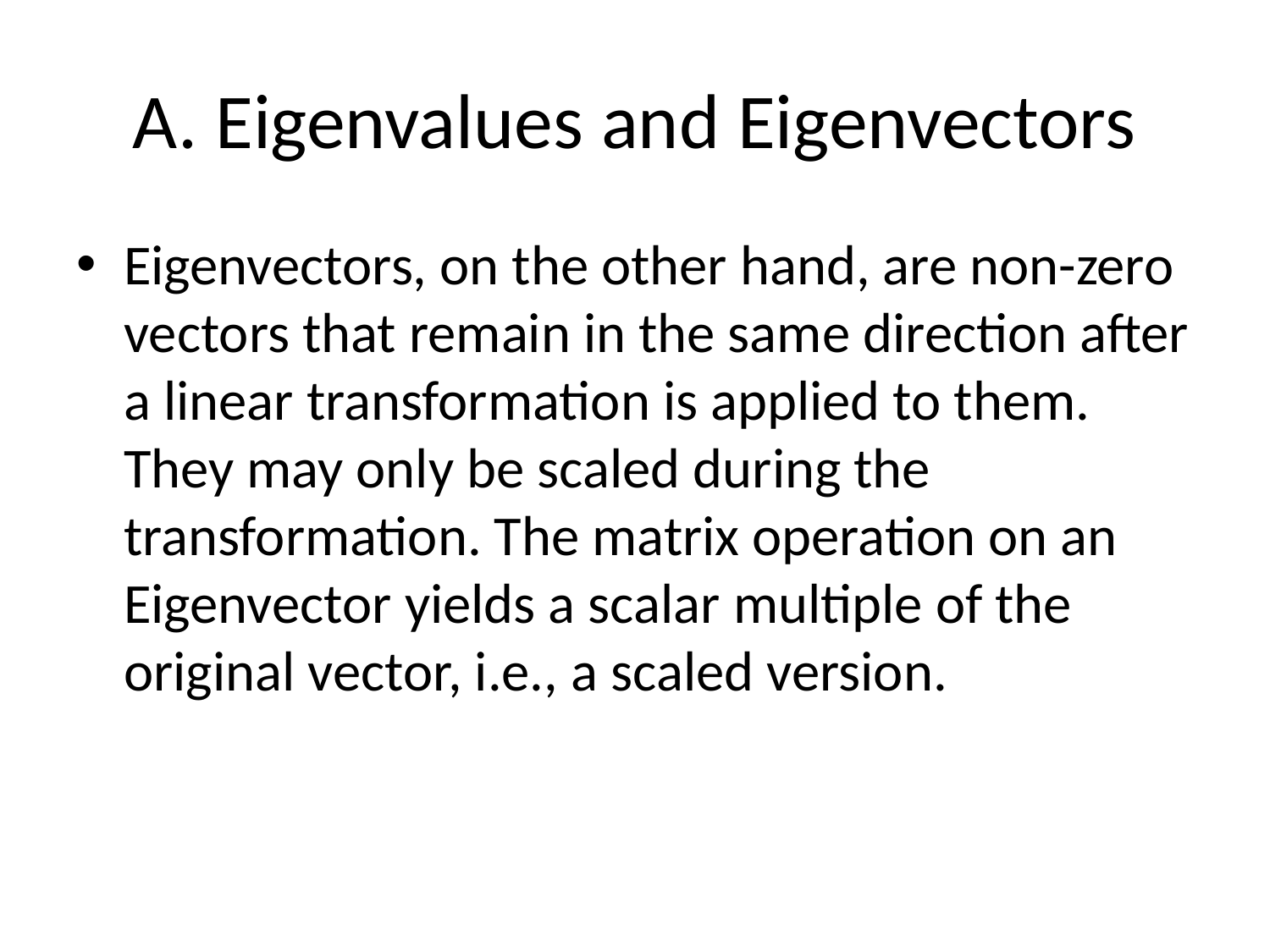

# A. Eigenvalues and Eigenvectors
Eigenvectors, on the other hand, are non-zero vectors that remain in the same direction after a linear transformation is applied to them. They may only be scaled during the transformation. The matrix operation on an Eigenvector yields a scalar multiple of the original vector, i.e., a scaled version.